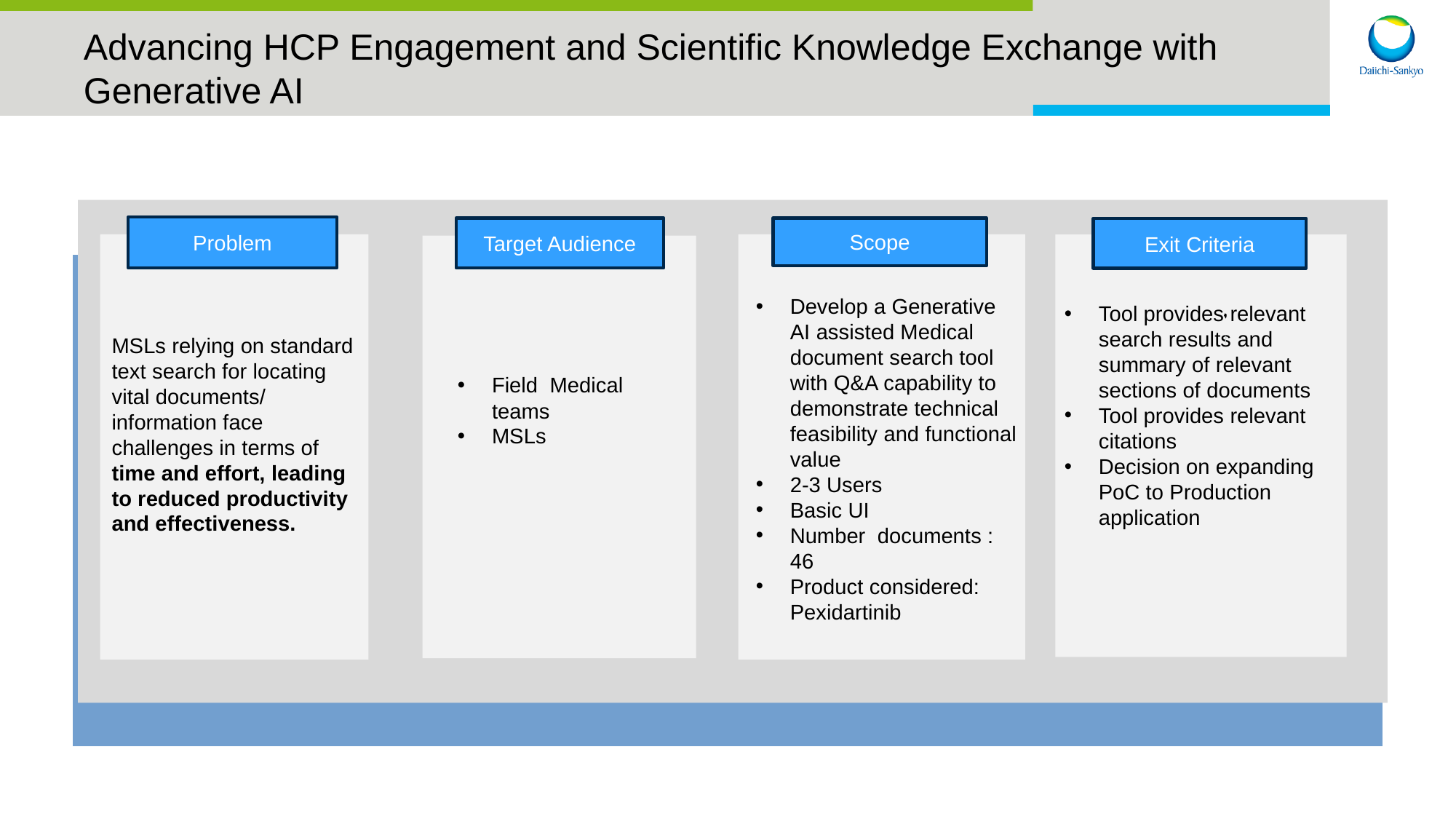

# Advancing HCP Engagement and Scientific Knowledge Exchange with Generative AI

Tool provides relevant search results and summary of relevant sections of documents
Tool provides relevant citations
Decision on expanding PoC to Production application

MSLs relying on standard text search for locating vital documents/ information face challenges in terms of time and effort, leading to reduced productivity and effectiveness.

Field  Medical teams
MSLs

Problem
Target Audience
Scope
Exit Criteria

Develop a Generative AI assisted Medical document search tool with Q&A capability to demonstrate technical feasibility and functional value
2-3 Users
Basic UI
Number  documents : 46
Product considered: Pexidartinib